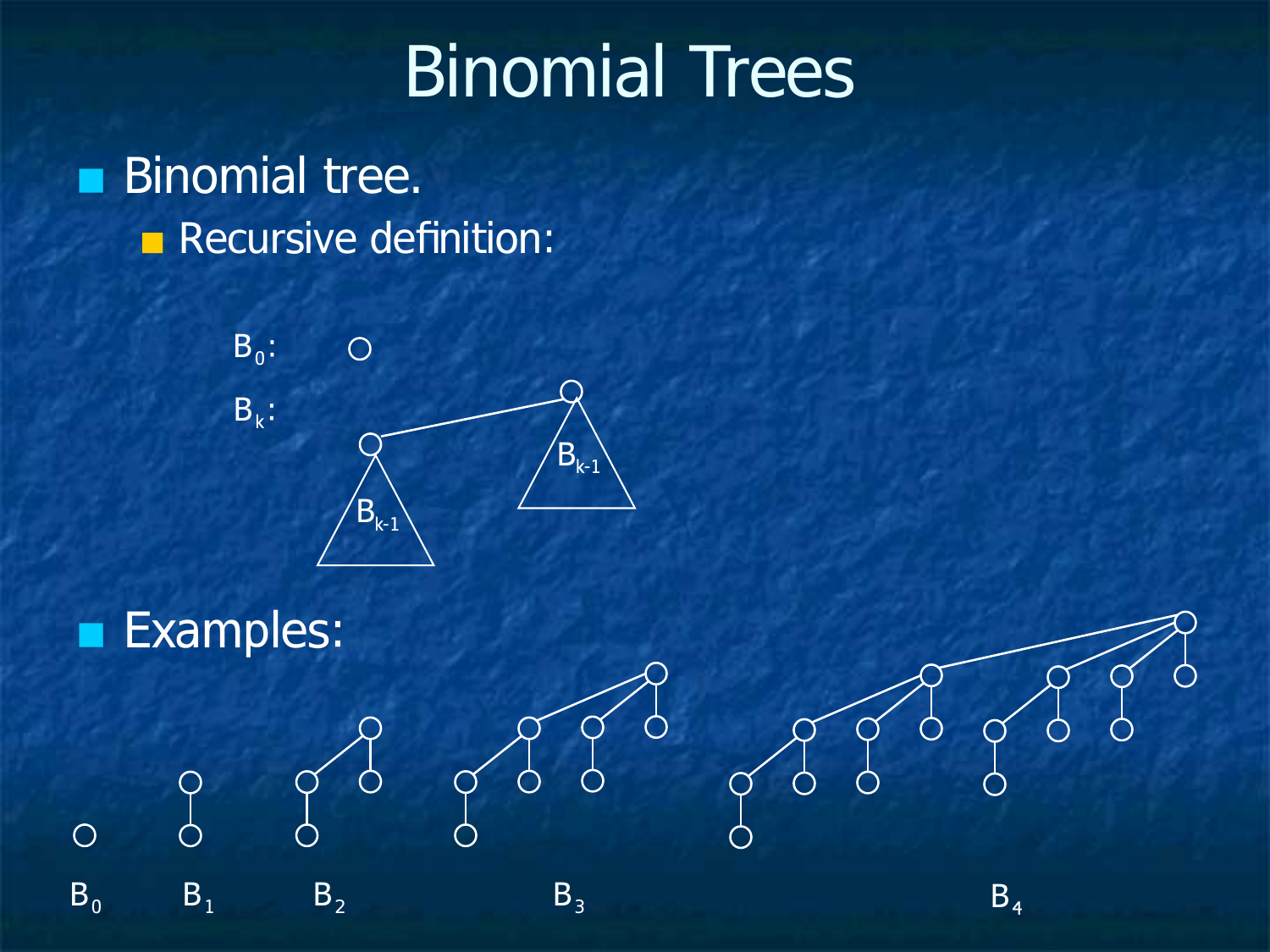

# Binomial Trees
Binomial tree.
Recursive definition:
B0:

Bk:

Bk-1

Bk-1
Examples:

B0
B1
B2
B3
B4